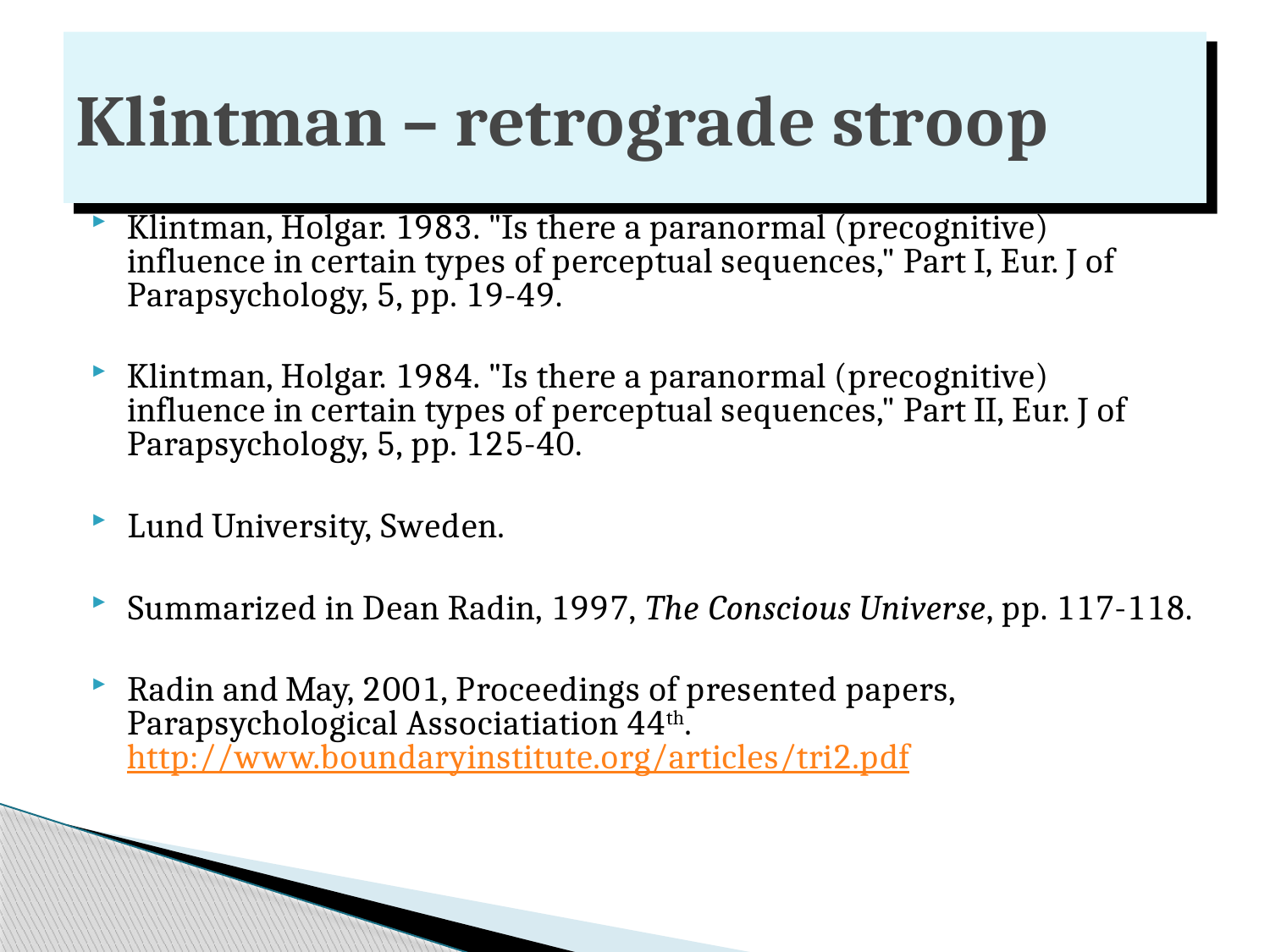

# Klintman – retrograde stroop
Klintman, Holgar. 1983. "Is there a paranormal (precognitive) influence in certain types of perceptual sequences," Part I, Eur. J of Parapsychology, 5, pp. 19-49.

Klintman, Holgar. 1984. "Is there a paranormal (precognitive) influence in certain types of perceptual sequences," Part II, Eur. J of Parapsychology, 5, pp. 125-40.

Lund University, Sweden.

Summarized in Dean Radin, 1997, The Conscious Universe, pp. 117-118.

Radin and May, 2001, Proceedings of presented papers, Parapsychological Associatiation 44th. http://www.boundaryinstitute.org/articles/tri2.pdf